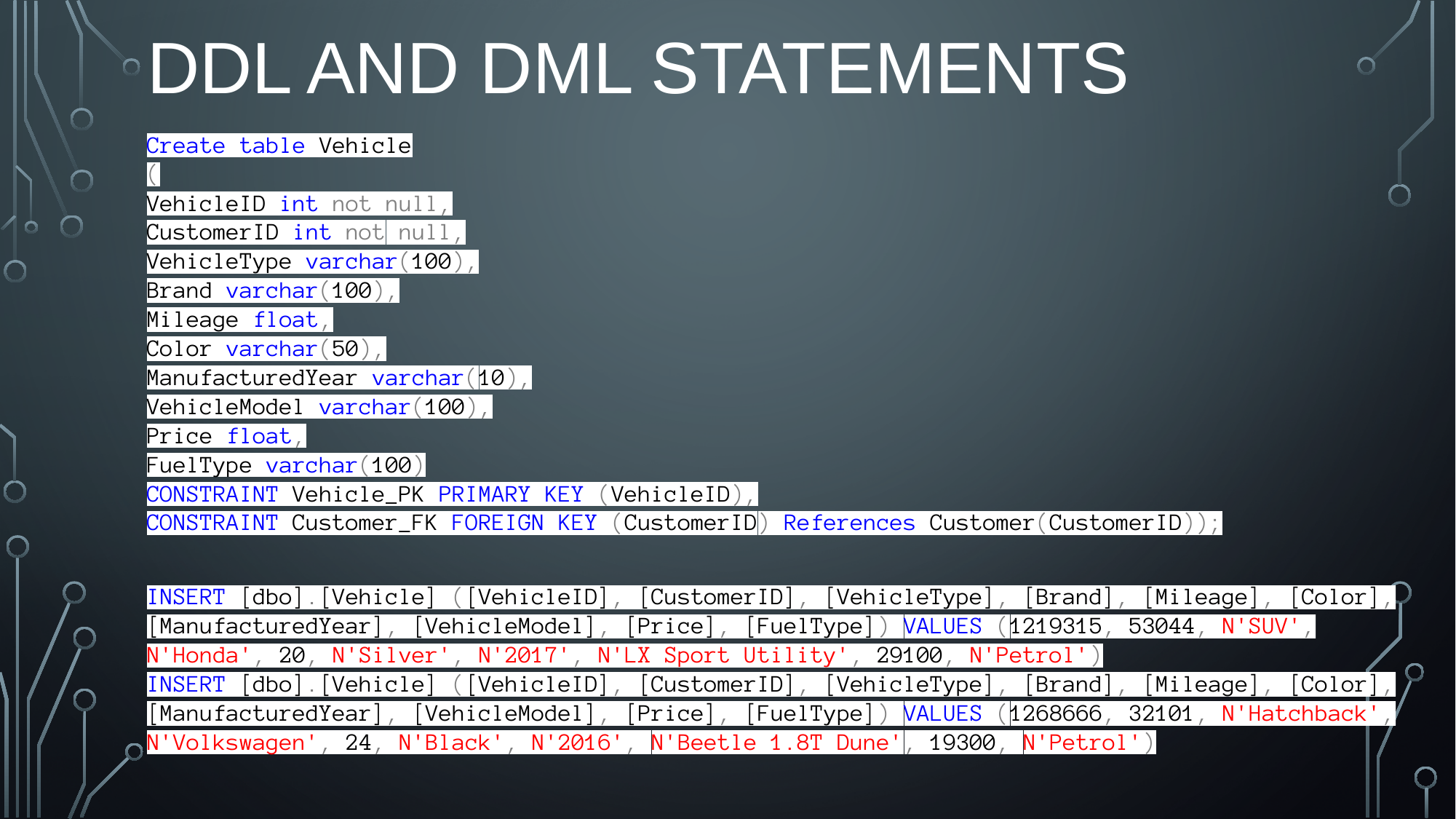

# DDL And DML STATEMENTS
Create table Vehicle
(
VehicleID int not null,
CustomerID int not null,
VehicleType varchar(100),
Brand varchar(100),
Mileage float,
Color varchar(50),
ManufacturedYear varchar(10),
VehicleModel varchar(100),
Price float,
FuelType varchar(100)
CONSTRAINT Vehicle_PK PRIMARY KEY (VehicleID),
CONSTRAINT Customer_FK FOREIGN KEY (CustomerID) References Customer(CustomerID));
INSERT [dbo].[Vehicle] ([VehicleID], [CustomerID], [VehicleType], [Brand], [Mileage], [Color], [ManufacturedYear], [VehicleModel], [Price], [FuelType]) VALUES (1219315, 53044, N'SUV', N'Honda', 20, N'Silver', N'2017', N'LX Sport Utility', 29100, N'Petrol')
INSERT [dbo].[Vehicle] ([VehicleID], [CustomerID], [VehicleType], [Brand], [Mileage], [Color], [ManufacturedYear], [VehicleModel], [Price], [FuelType]) VALUES (1268666, 32101, N'Hatchback', N'Volkswagen', 24, N'Black', N'2016', N'Beetle 1.8T Dune', 19300, N'Petrol')